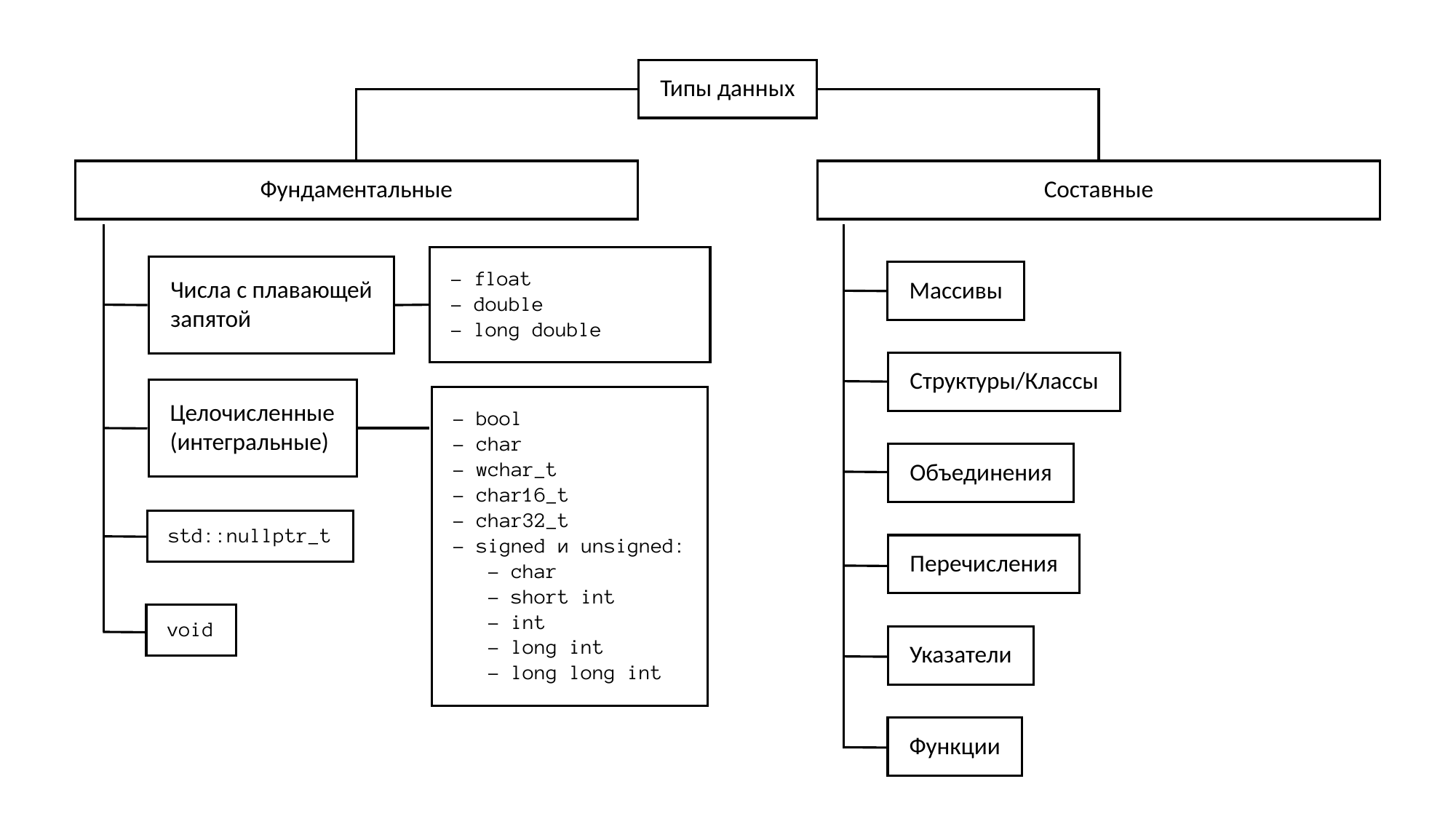

Типы данных
Фундаментальные
Составные
- float
- double
- long double
Числа с плавающей
запятой
Массивы
Структуры/Классы
Целочисленные
(интегральные)
- bool
- char
- wchar_t
- char16_t
- char32_t
- signed и unsigned:
   - char
   - short int
   - int
   - long int
   - long long int
Объединения
std​::​nullptr_­t
Перечисления
void
Указатели
Функции